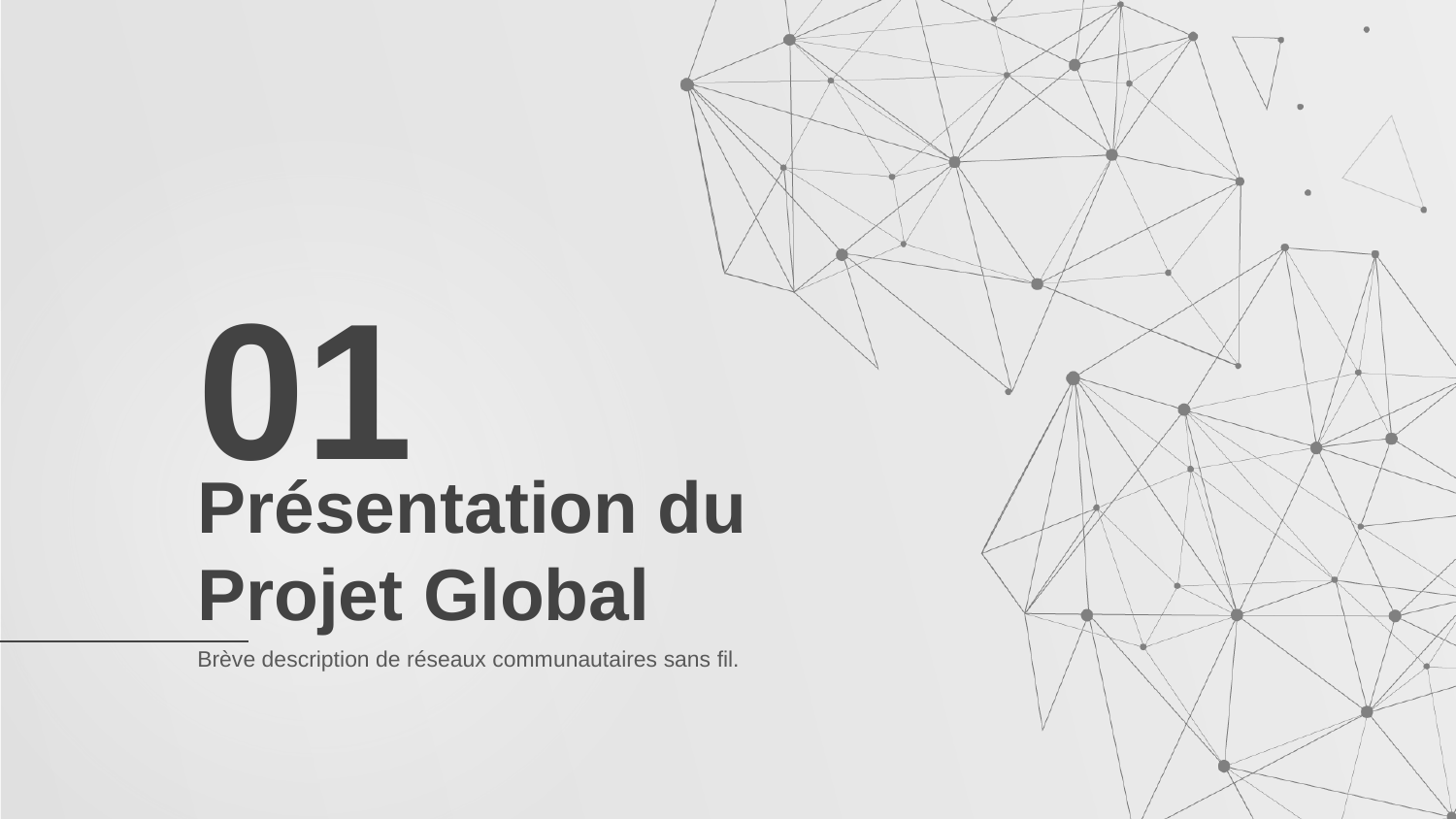

01
# Présentation du Projet Global
Brève description de réseaux communautaires sans fil.